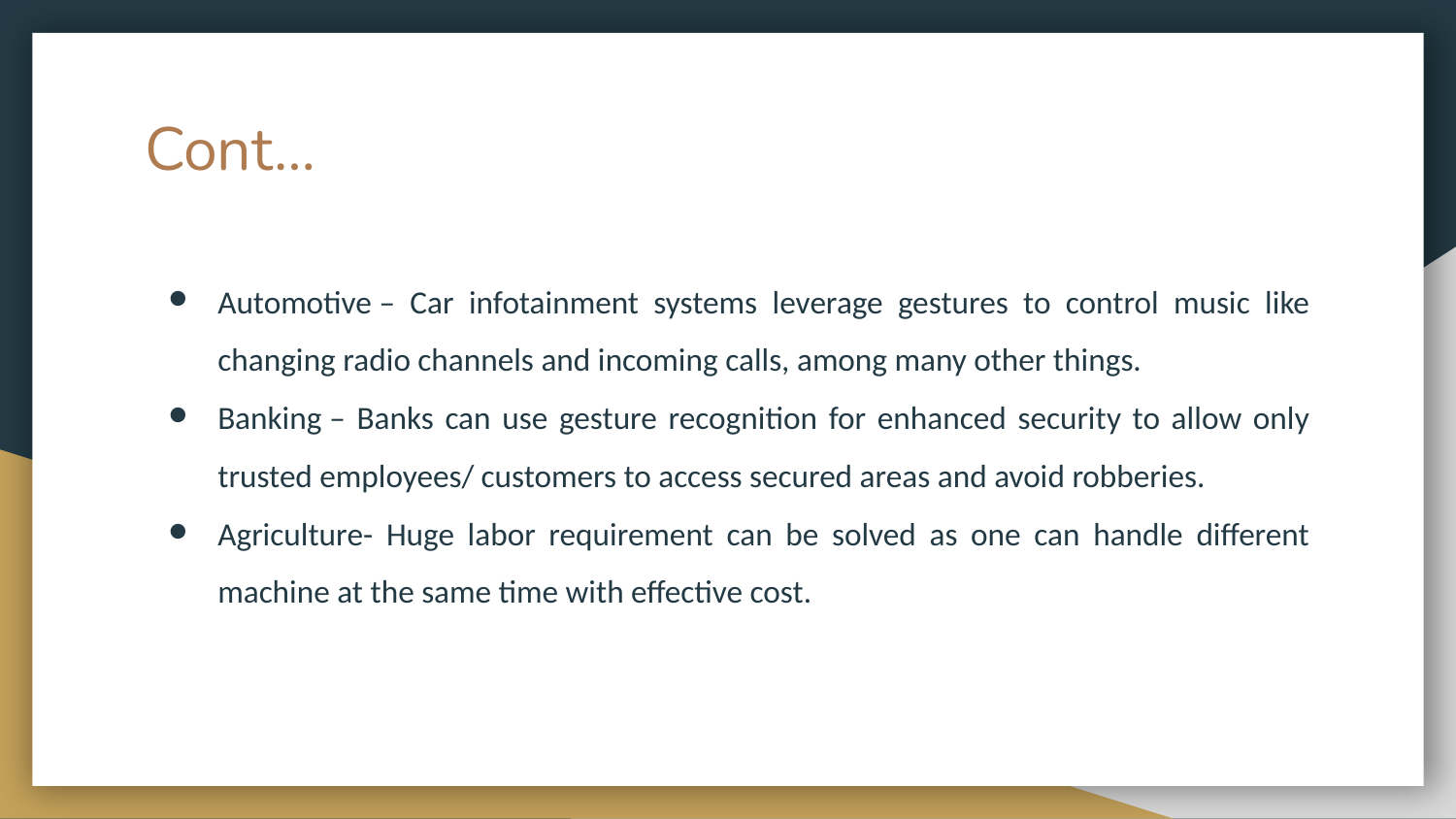

# Cont…
Automotive – Car infotainment systems leverage gestures to control music like changing radio channels and incoming calls, among many other things.
Banking – Banks can use gesture recognition for enhanced security to allow only trusted employees/ customers to access secured areas and avoid robberies.
Agriculture- Huge labor requirement can be solved as one can handle different machine at the same time with effective cost.